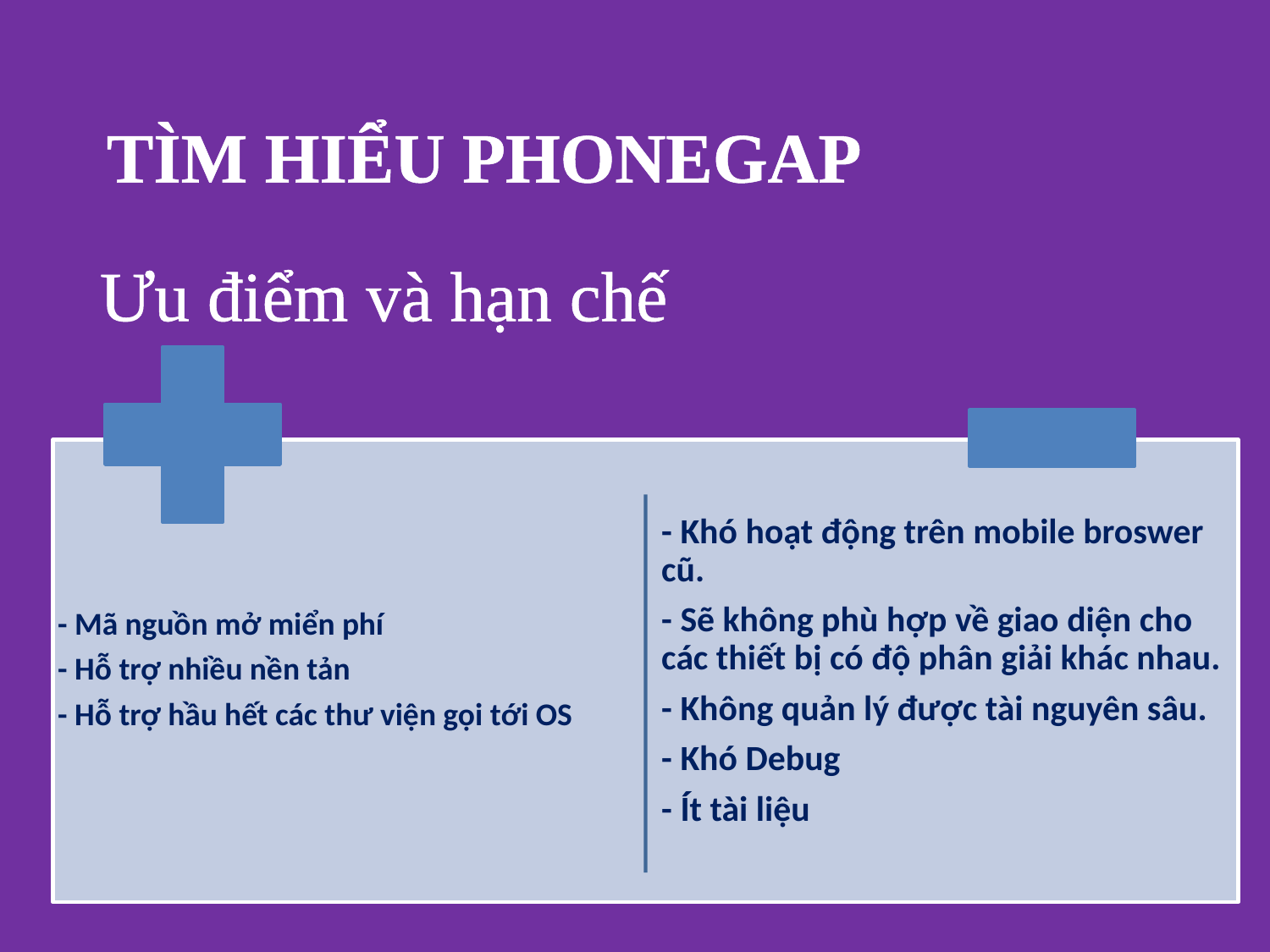

TÌM HIỂU PHONEGAP
Ưu điểm và hạn chế
- Mã nguồn mở miển phí
- Hỗ trợ nhiều nền tản
- Hỗ trợ hầu hết các thư viện gọi tới OS
- Khó hoạt động trên mobile broswer cũ.
- Sẽ không phù hợp về giao diện cho các thiết bị có độ phân giải khác nhau.
- Không quản lý được tài nguyên sâu.
- Khó Debug
- Ít tài liệu